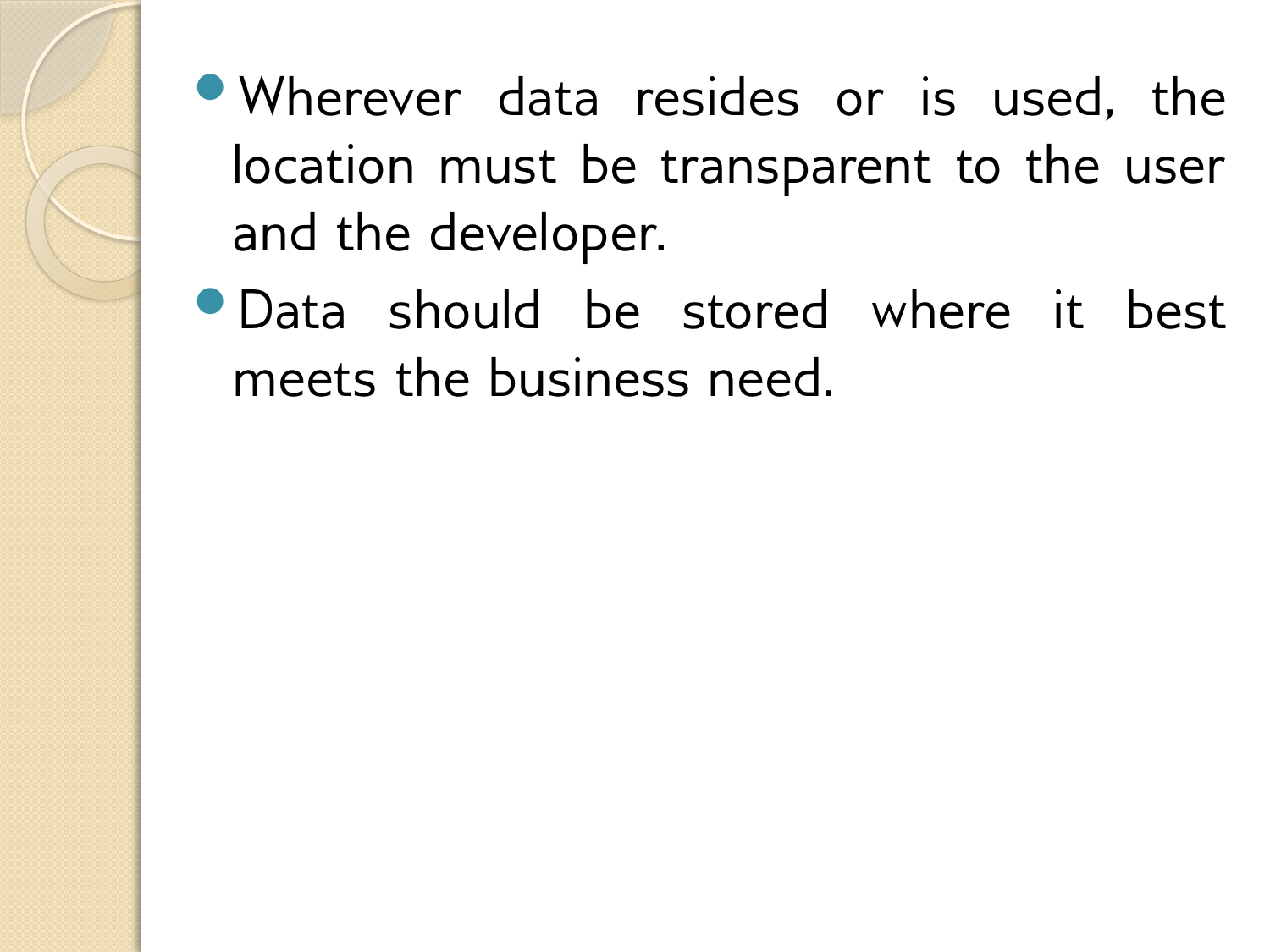

Wherever data resides or is used, the location must be transparent to the user and the developer.
Data should be stored where it best meets the business need.